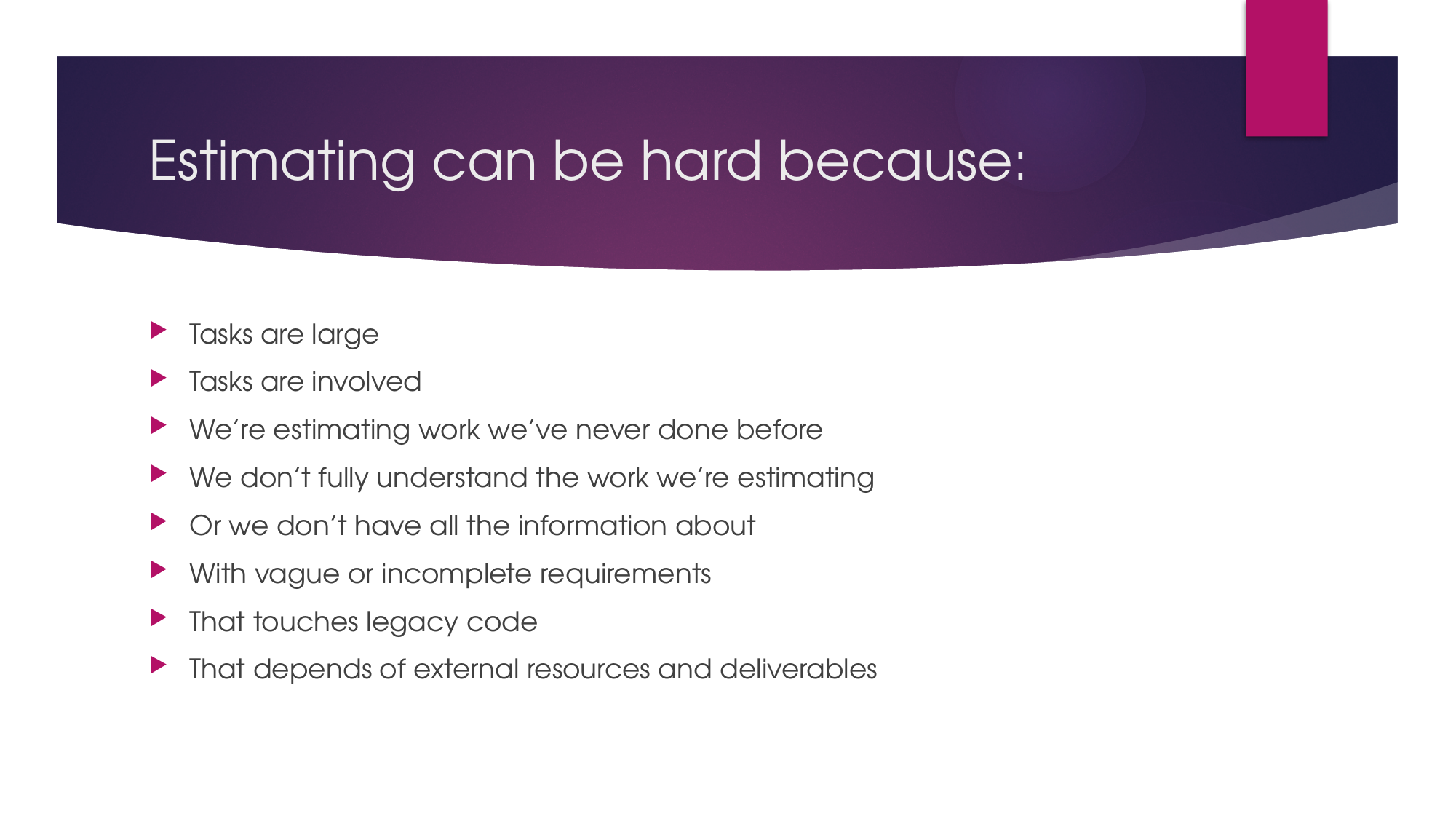

# Estimating can be hard because:
Tasks are large
Tasks are involved
We’re estimating work we’ve never done before
We don’t fully understand the work we’re estimating
Or we don’t have all the information about
With vague or incomplete requirements
That touches legacy code
That depends of external resources and deliverables